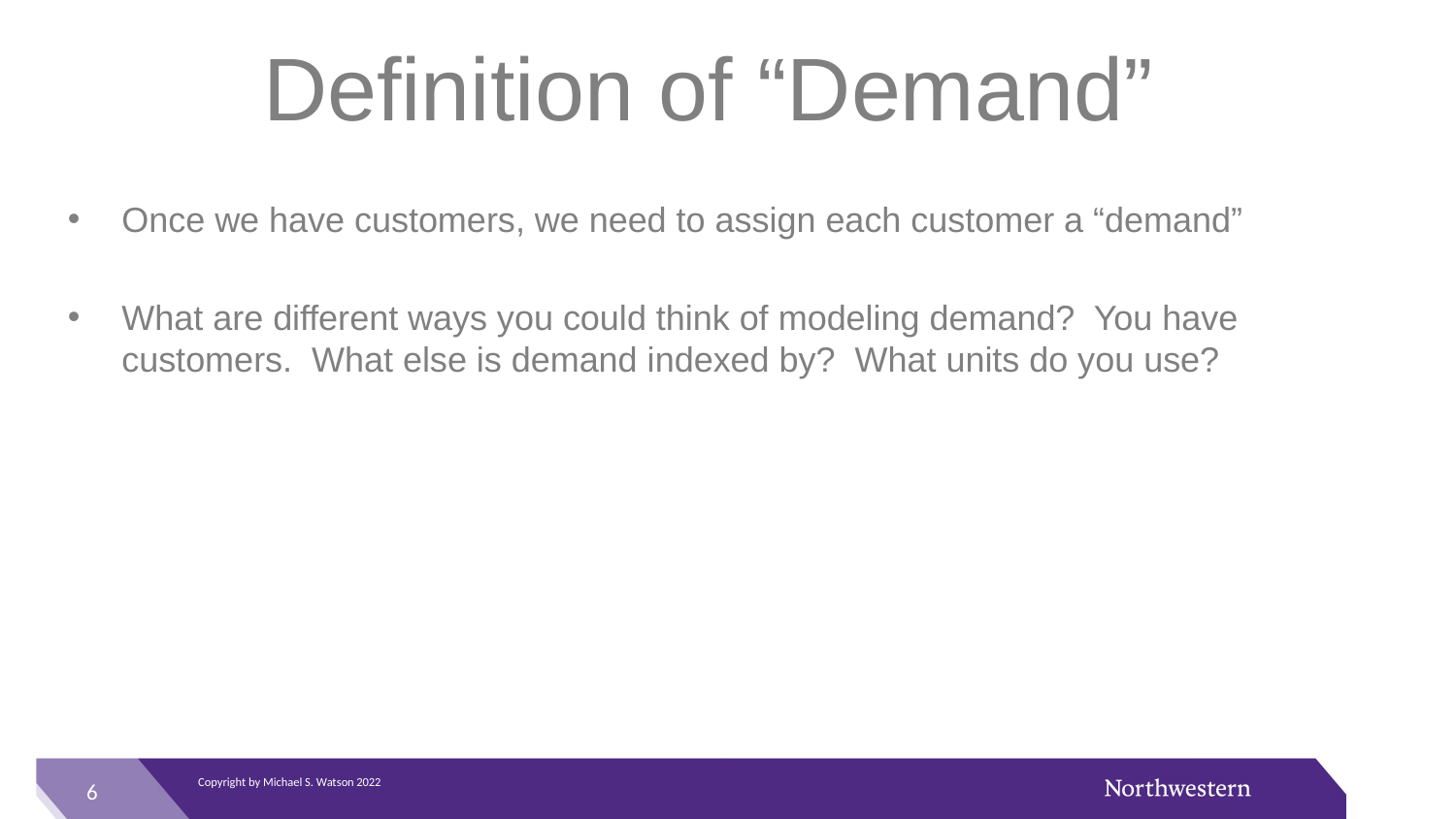

# Definition of “Demand”
Once we have customers, we need to assign each customer a “demand”

What are different ways you could think of modeling demand?  You have customers.  What else is demand indexed by?  What units do you use?